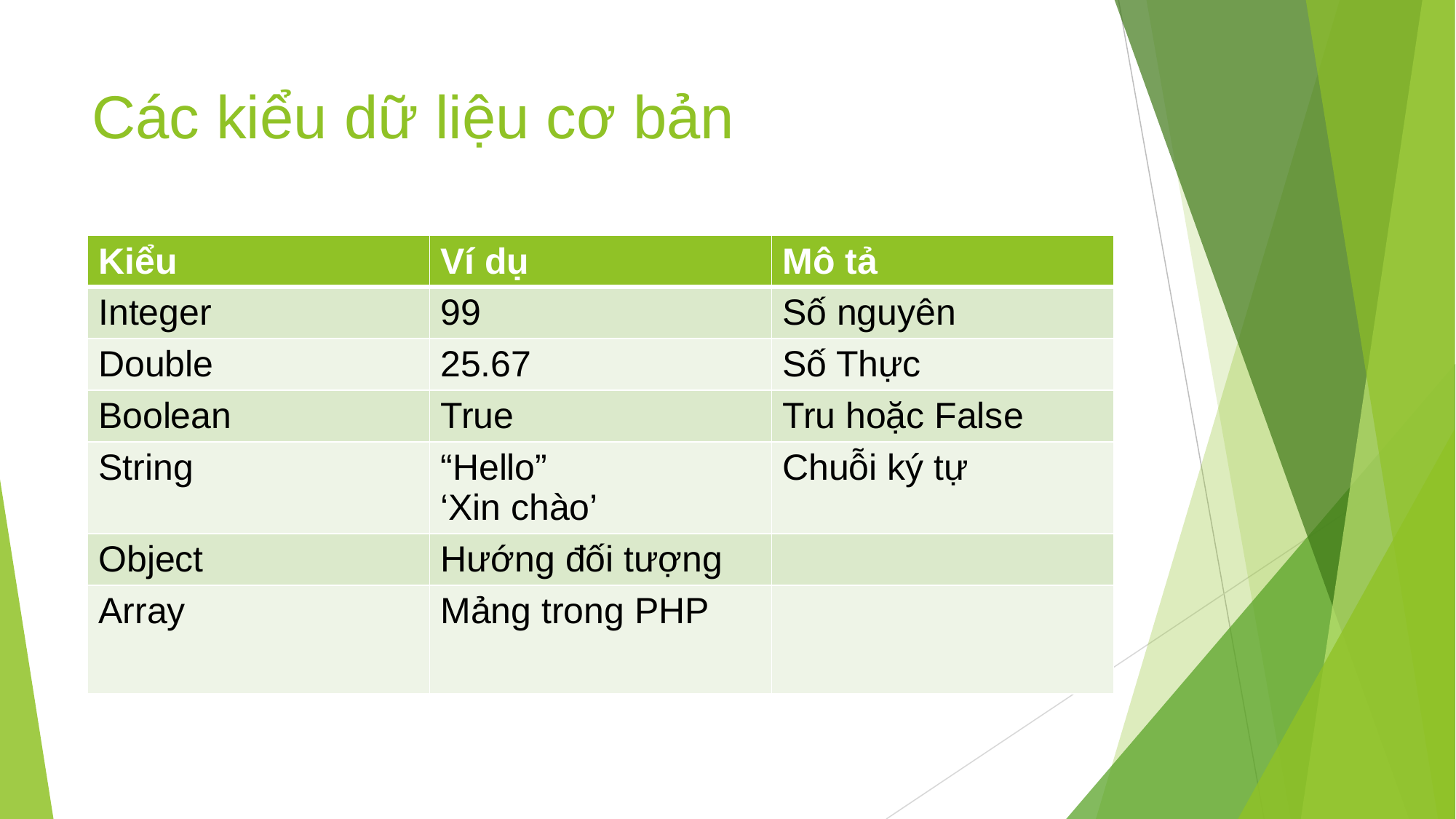

# Các kiểu dữ liệu cơ bản
| Kiểu | Ví dụ | Mô tả |
| --- | --- | --- |
| Integer | 99 | Số nguyên |
| Double | 25.67 | Số Thực |
| Boolean | True | Tru hoặc False |
| String | “Hello” ‘Xin chào’ | Chuỗi ký tự |
| Object | Hướng đối tượng |  |
| Array | Mảng trong PHP |  |